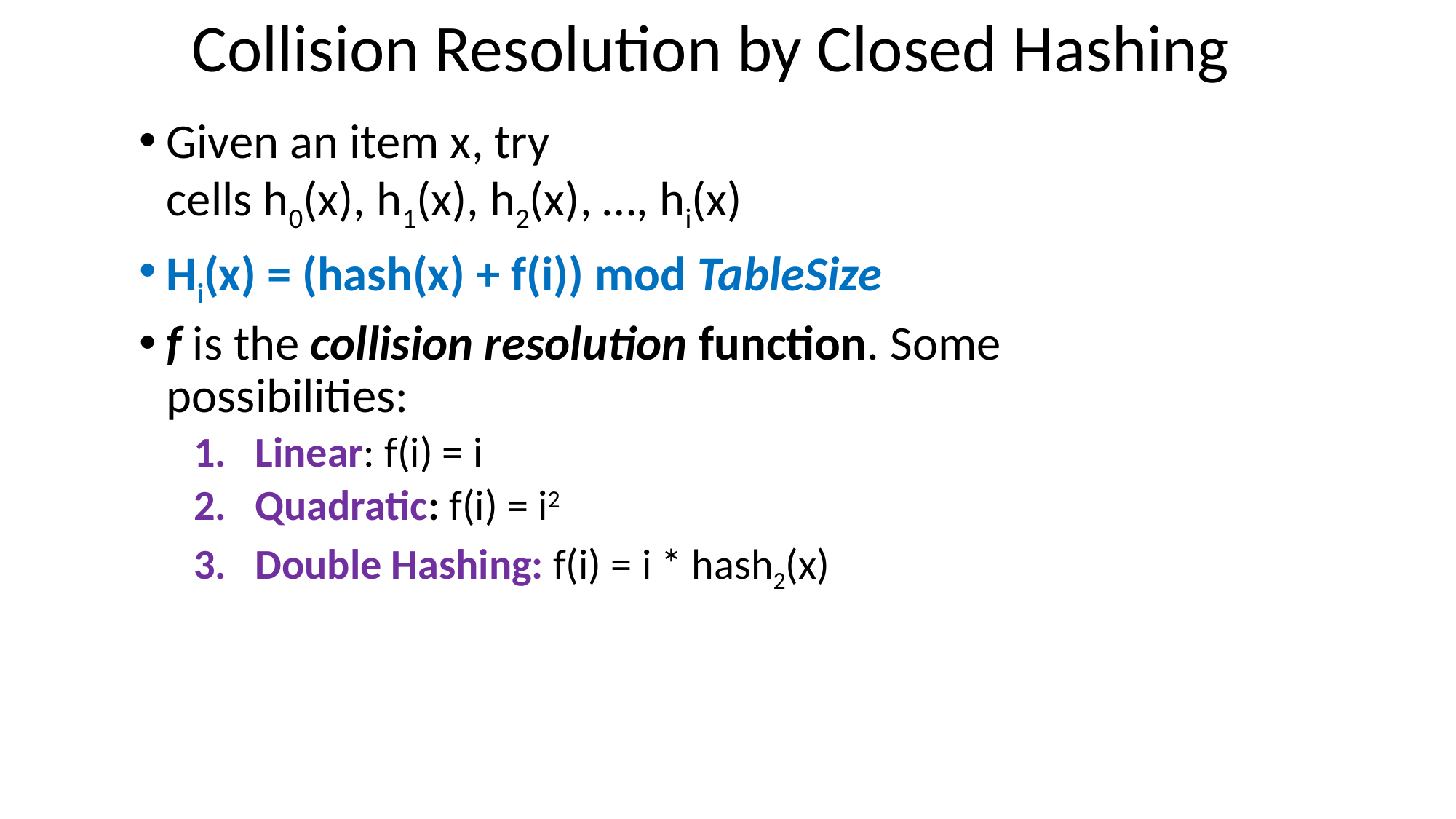

# Collision Resolution by Closed Hashing
Given an item x, try
cells h0(x), h1(x), h2(x), …, hi(x)
Hi(x) = (hash(x) + f(i)) mod TableSize
f is the collision resolution function. Some possibilities:
Linear: f(i) = i
Quadratic: f(i) = i2
Double Hashing: f(i) = i * hash2(x)